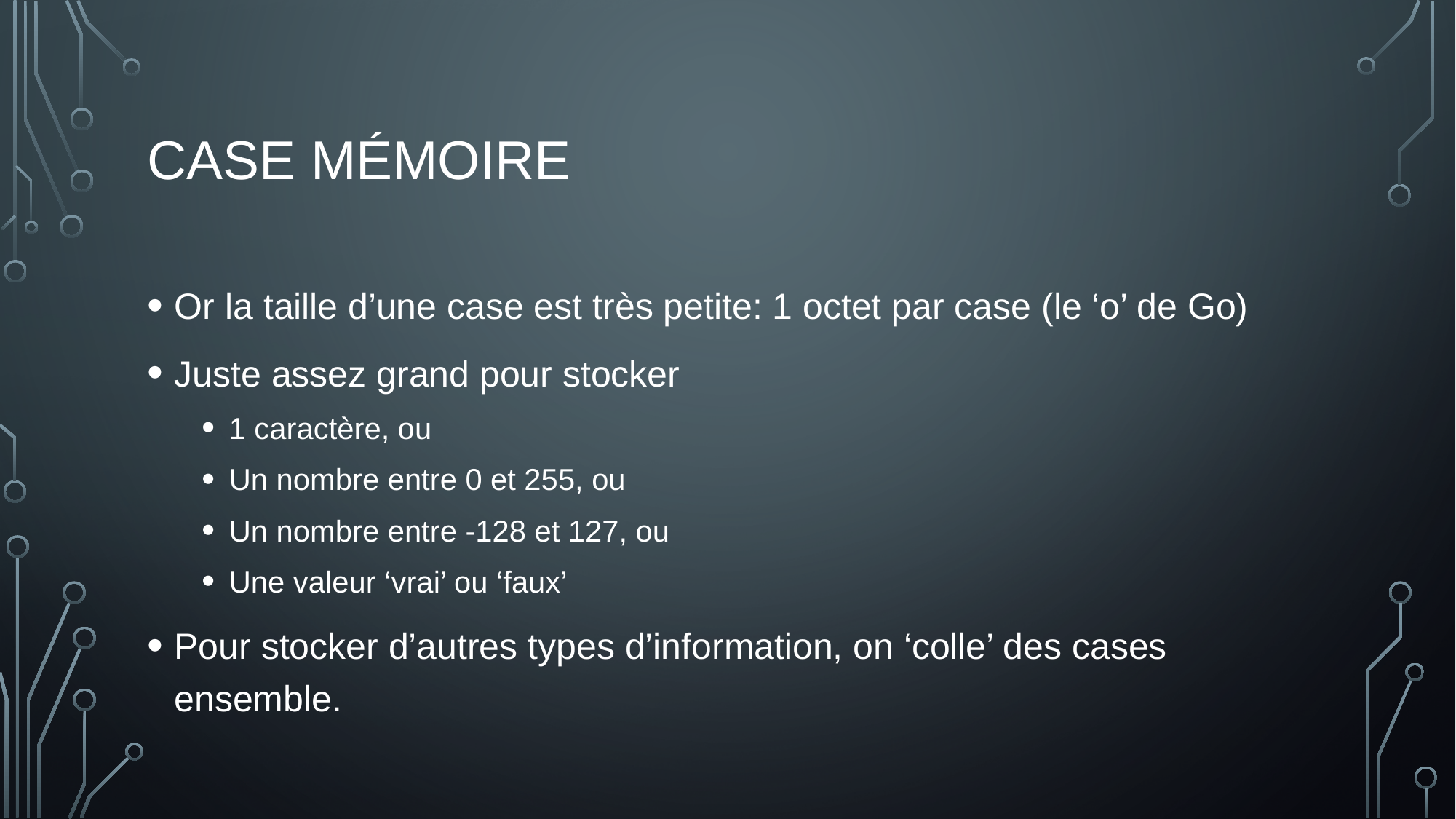

# Case mémoire
Or la taille d’une case est très petite: 1 octet par case (le ‘o’ de Go)
Juste assez grand pour stocker
1 caractère, ou
Un nombre entre 0 et 255, ou
Un nombre entre -128 et 127, ou
Une valeur ‘vrai’ ou ‘faux’
Pour stocker d’autres types d’information, on ‘colle’ des cases ensemble.